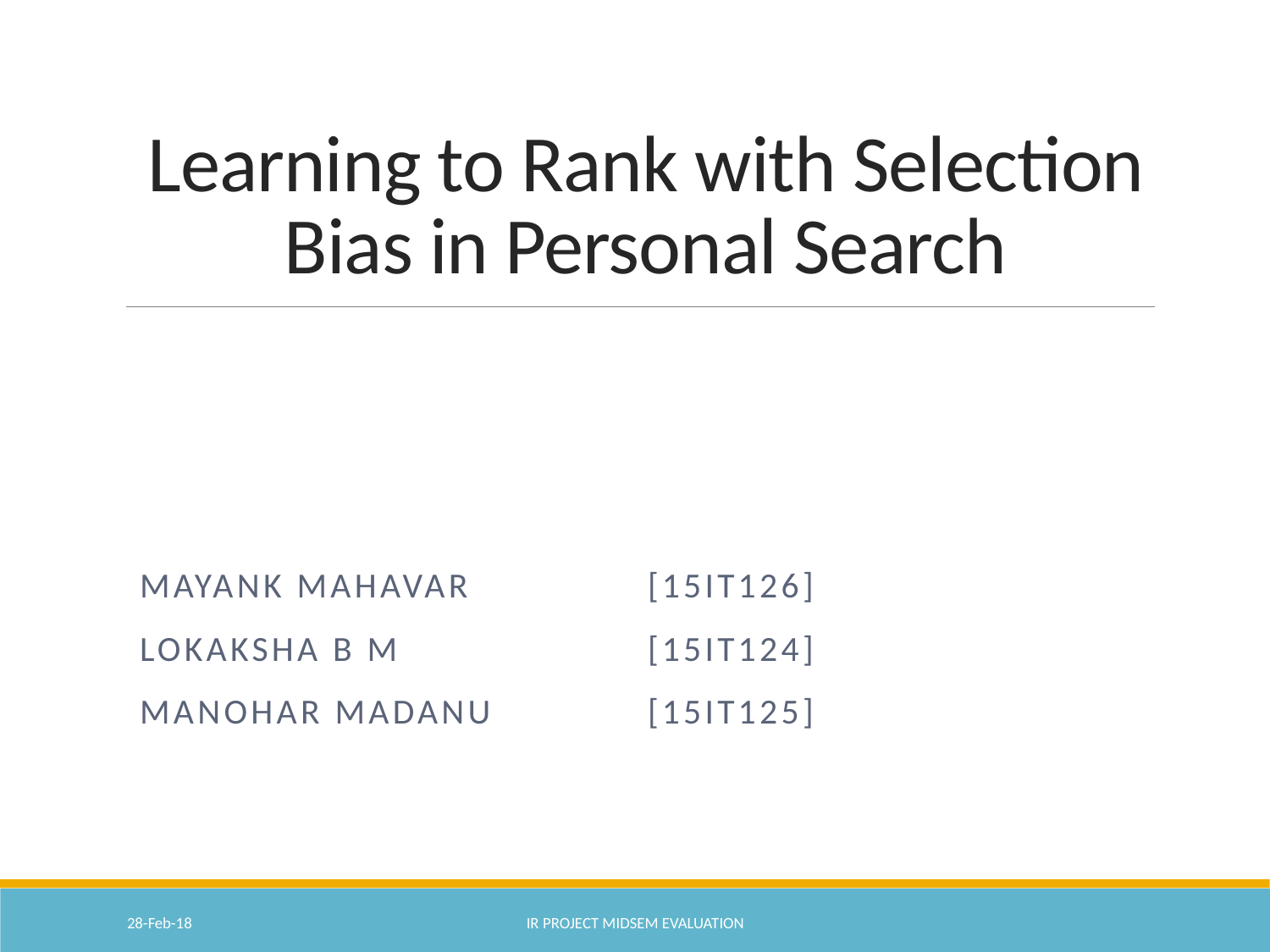

# Learning to Rank with Selection Bias in Personal Search

Mayank mahavar		[15IT126]
Lokaksha B M		[15IT124]
Manohar Madanu   	[15IT125]
28-Feb-18
IR Project Midsem Evaluation